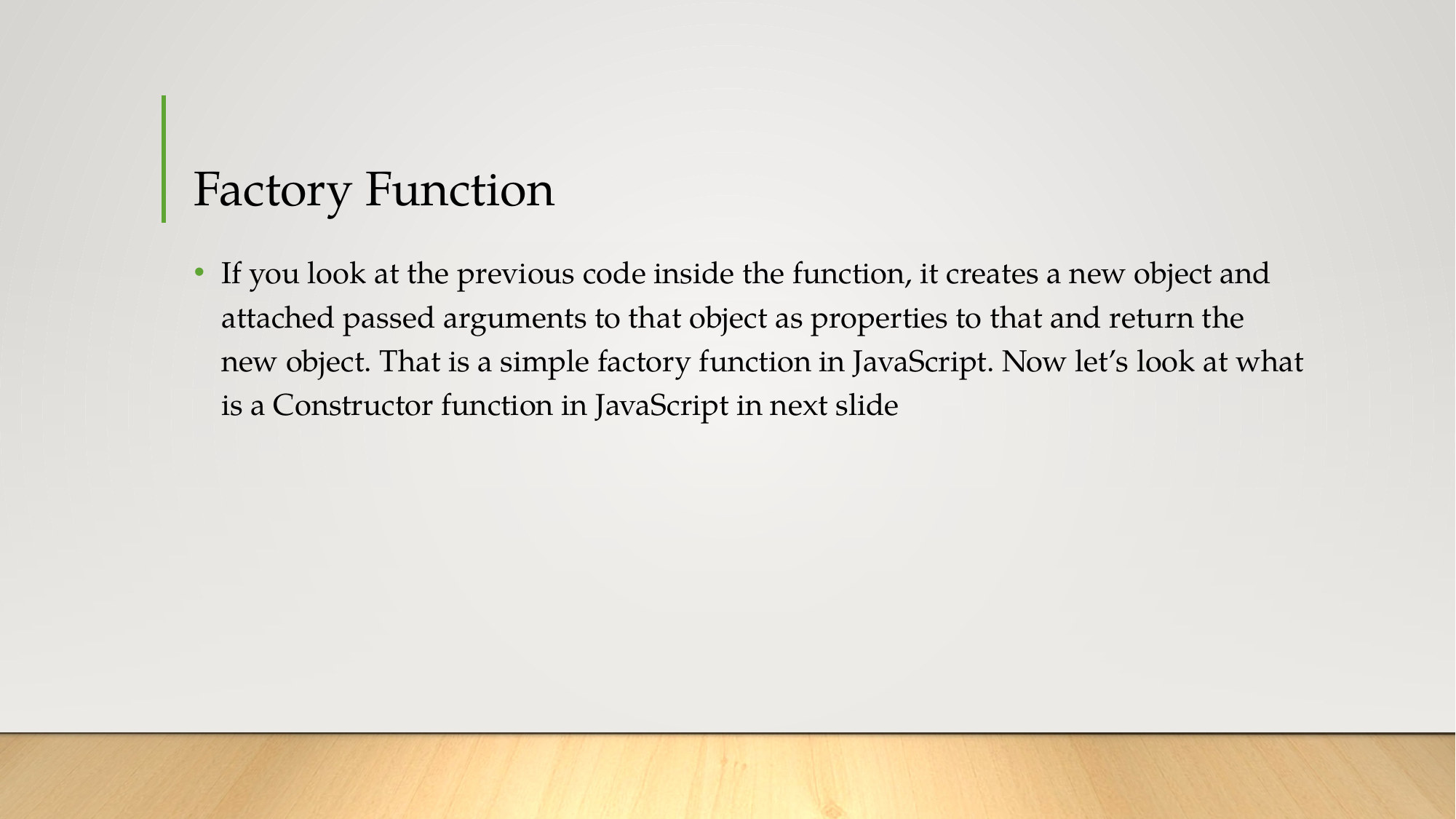

# Factory Function
If you look at the previous code inside the function, it creates a new object and attached passed arguments to that object as properties to that and return the new object. That is a simple factory function in JavaScript. Now let’s look at what is a Constructor function in JavaScript in next slide